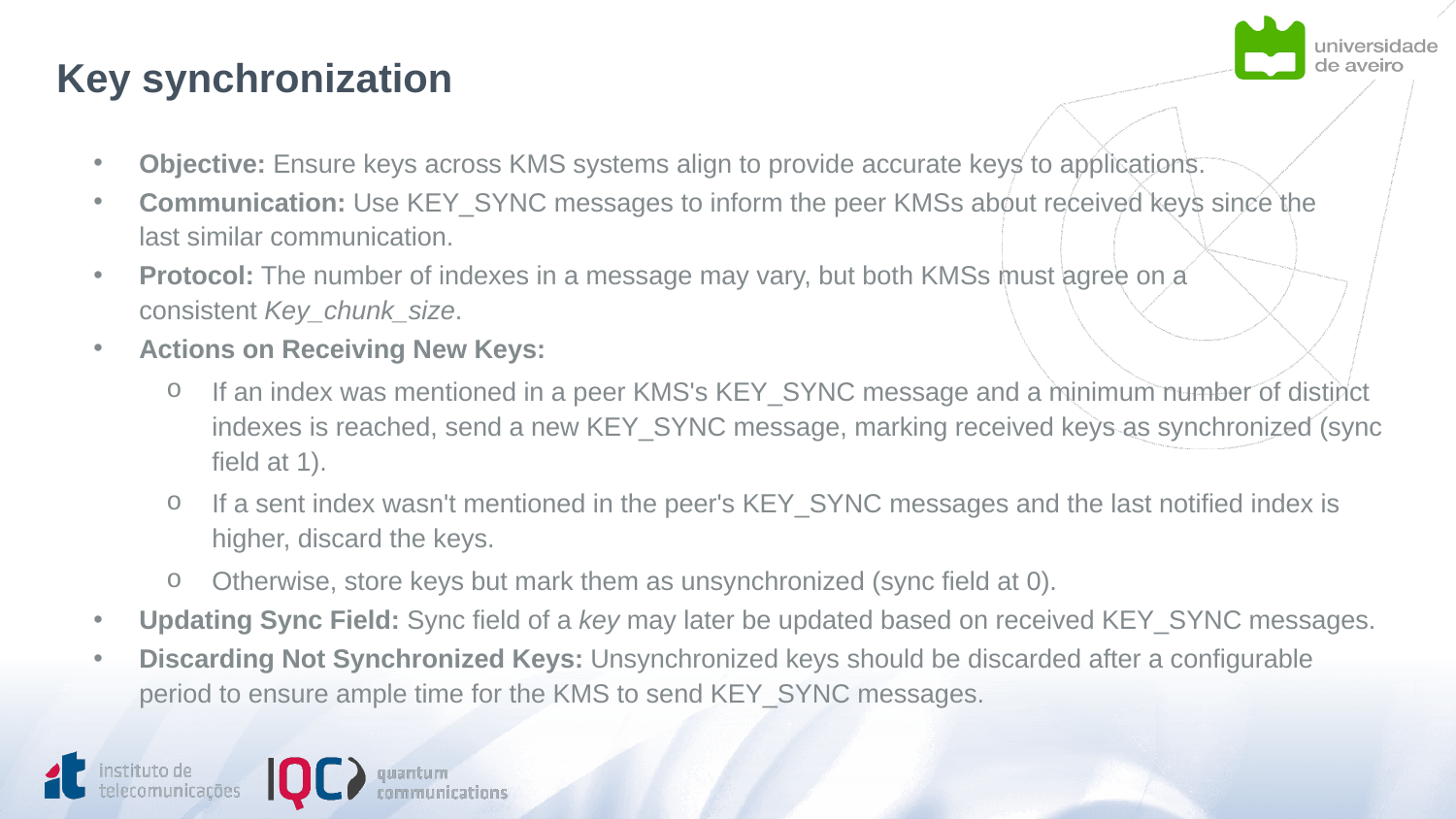

# Key synchronization

Objective: Ensure keys across KMS systems align to provide accurate keys to applications.
Communication: Use KEY_SYNC messages to inform the peer KMSs about received keys since the last similar communication.
Protocol: The number of indexes in a message may vary, but both KMSs must agree on a consistent Key_chunk_size.
Actions on Receiving New Keys:
If an index was mentioned in a peer KMS's KEY_SYNC message and a minimum number of distinct indexes is reached, send a new KEY_SYNC message, marking received keys as synchronized (sync field at 1).
If a sent index wasn't mentioned in the peer's KEY_SYNC messages and the last notified index is higher, discard the keys.
Otherwise, store keys but mark them as unsynchronized (sync field at 0).
Updating Sync Field: Sync field of a key may later be updated based on received KEY_SYNC messages.
Discarding Not Synchronized Keys: Unsynchronized keys should be discarded after a configurable period to ensure ample time for the KMS to send KEY_SYNC messages.